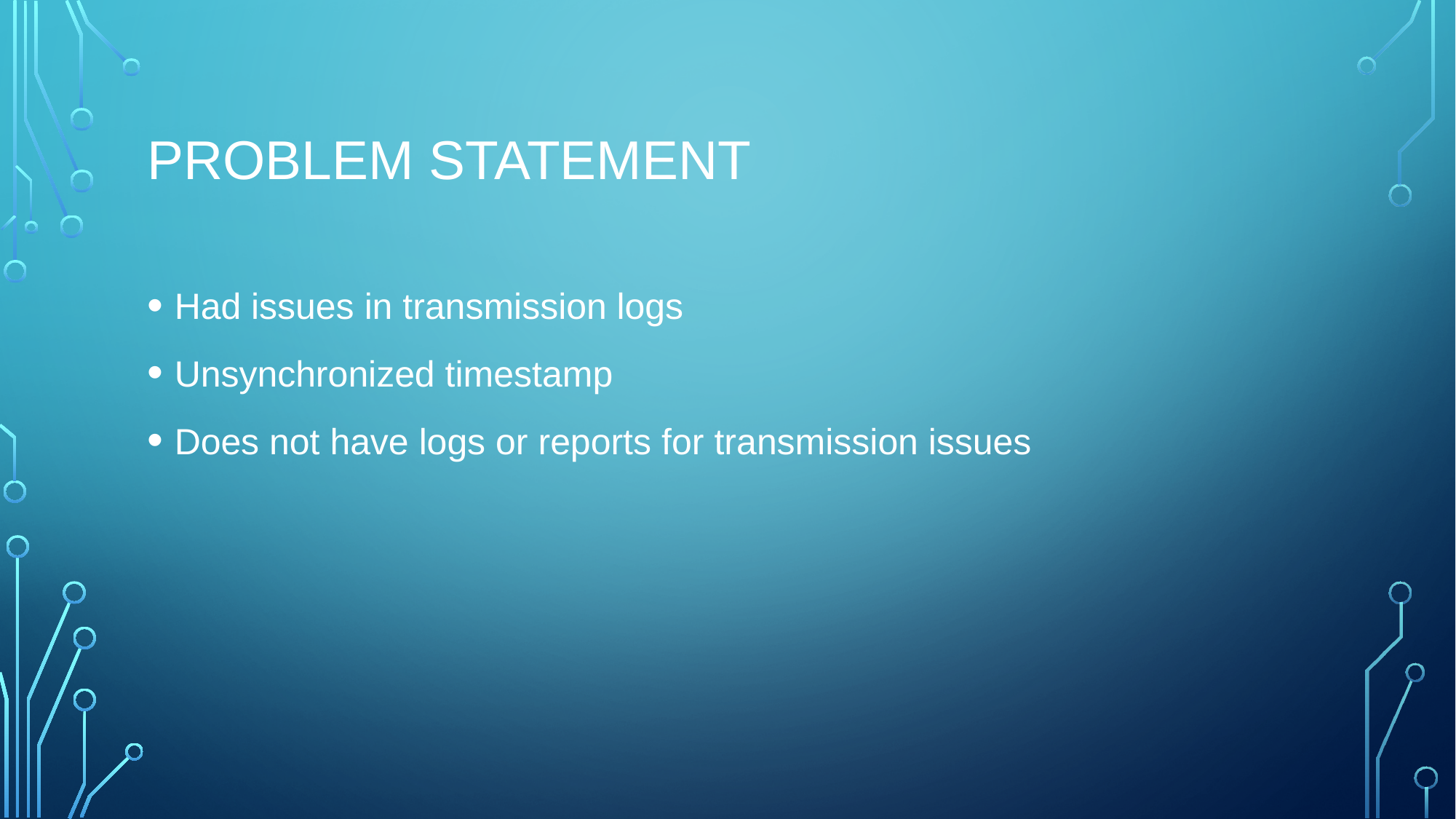

# Problem statement
Had issues in transmission logs
Unsynchronized timestamp
Does not have logs or reports for transmission issues